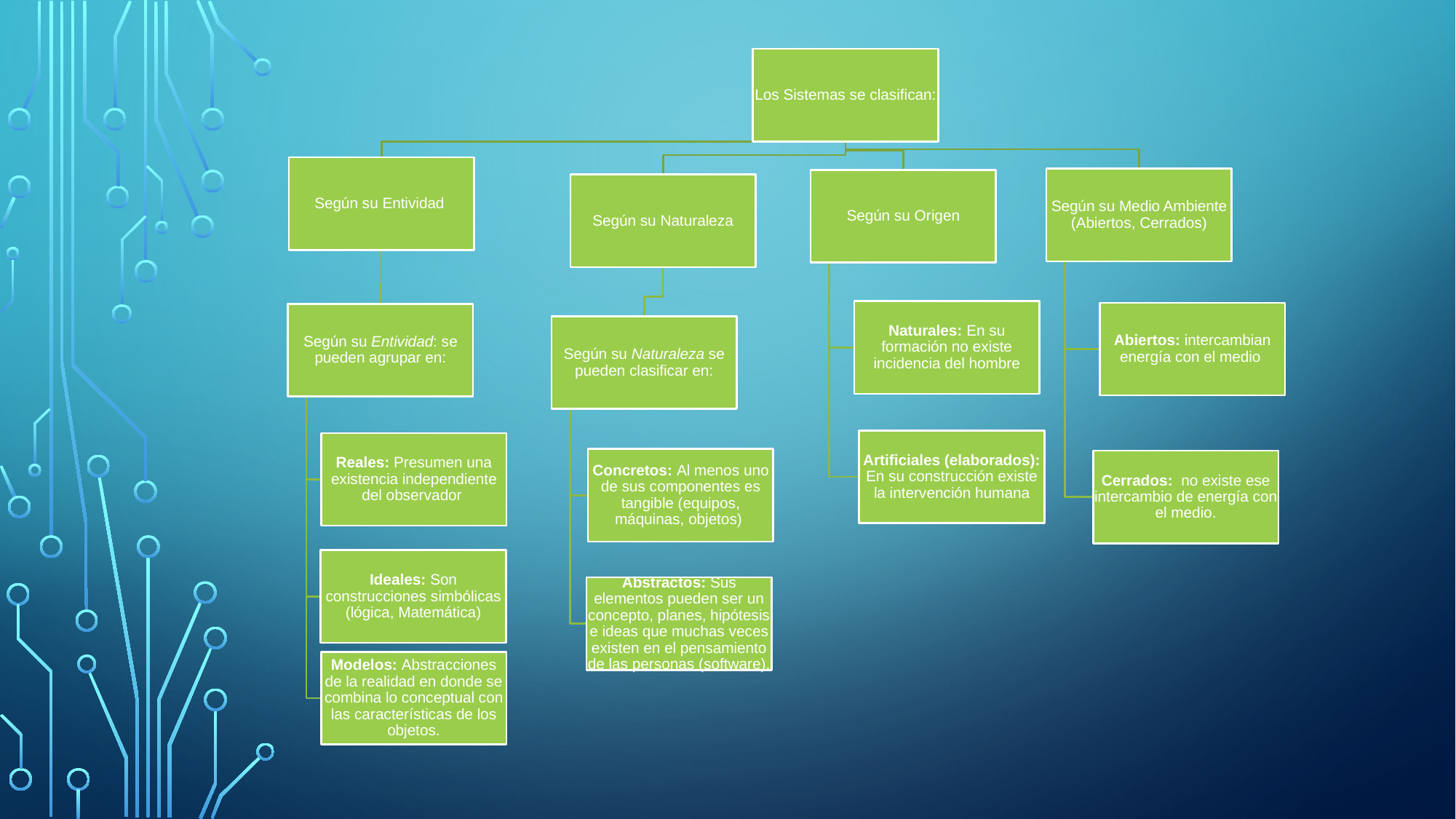

Los Sistemas se clasifican:
Según su Entividad
Según su Entividad: se pueden agrupar en:
Reales: Presumen una existencia independiente del observador
Ideales: Son construcciones simbólicas (lógica, Matemática)
Modelos: Abstracciones de la realidad en donde se combina lo conceptual con las características de los objetos.
Según su Naturaleza
Según su Naturaleza se pueden clasificar en:
Concretos: Al menos uno de sus componentes es tangible (equipos, máquinas, objetos)
Abstractos: Sus elementos pueden ser un concepto, planes, hipótesis e ideas que muchas veces existen en el pensamiento de las personas (software).
Según su Origen
Naturales: En su formación no existe incidencia del hombre
Artificiales (elaborados): En su construcción existe la intervención humana
Según su Medio Ambiente (Abiertos, Cerrados)
Abiertos: intercambian energía con el medio
Cerrados:  no existe ese intercambio de energía con el medio.